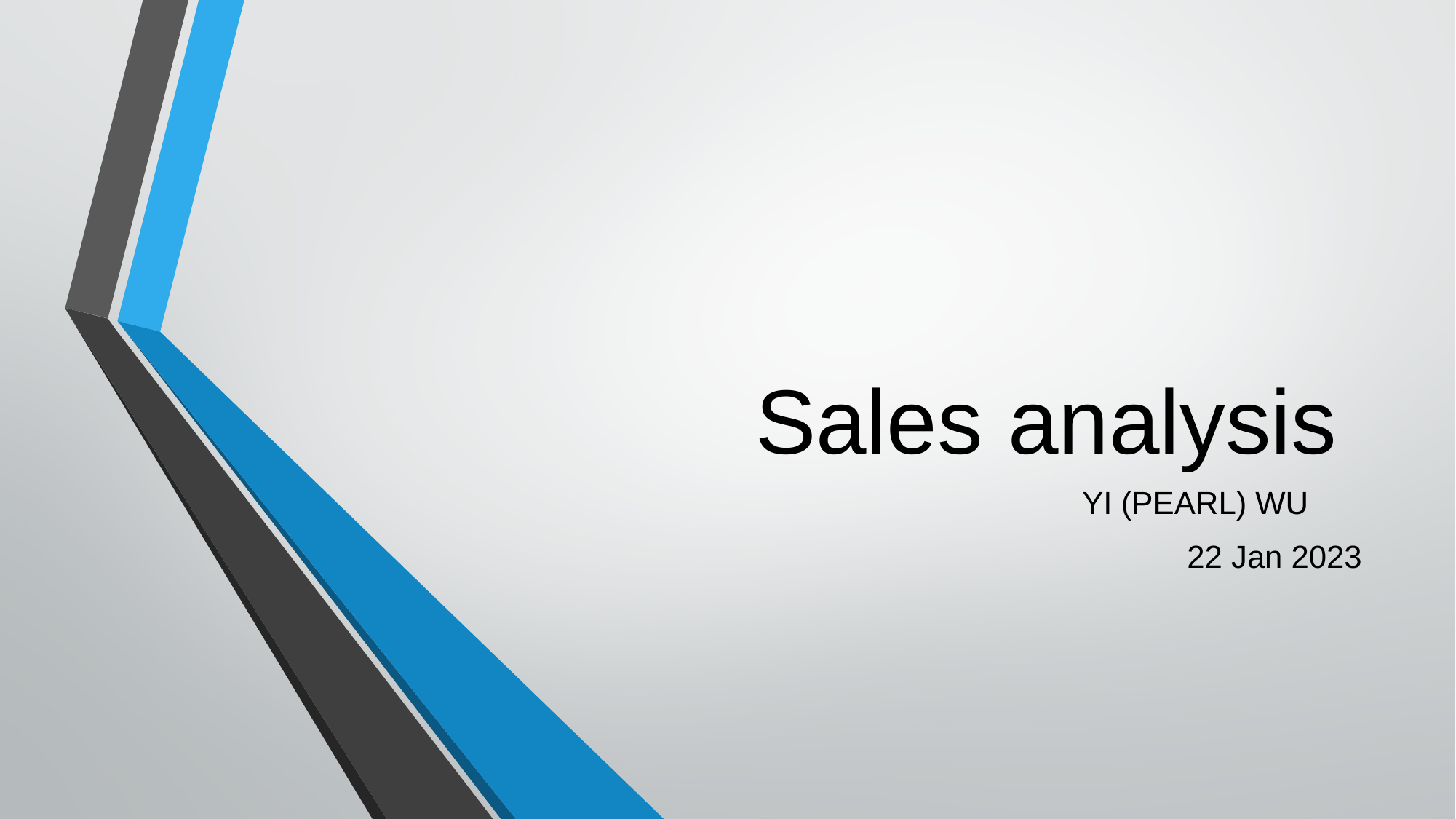

# Sales analysis
YI (PEARL) WU
22 Jan 2023